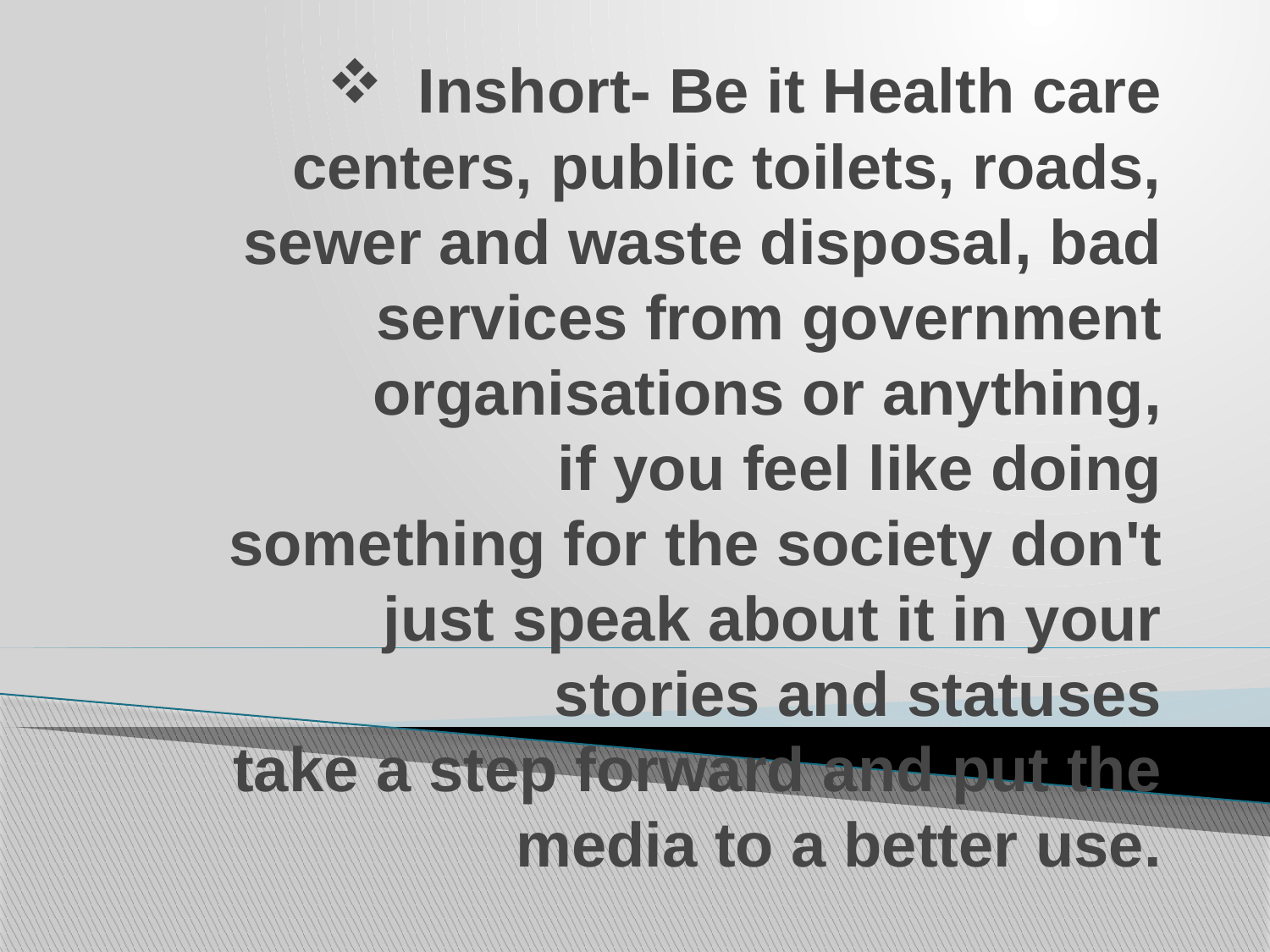

# Inshort- Be it Health care centers, public toilets, roads, sewer and waste disposal, bad services from government organisations or anything, if you feel like doing something for the society don't just speak about it in your stories and statuses take a step forward and put the media to a better use.